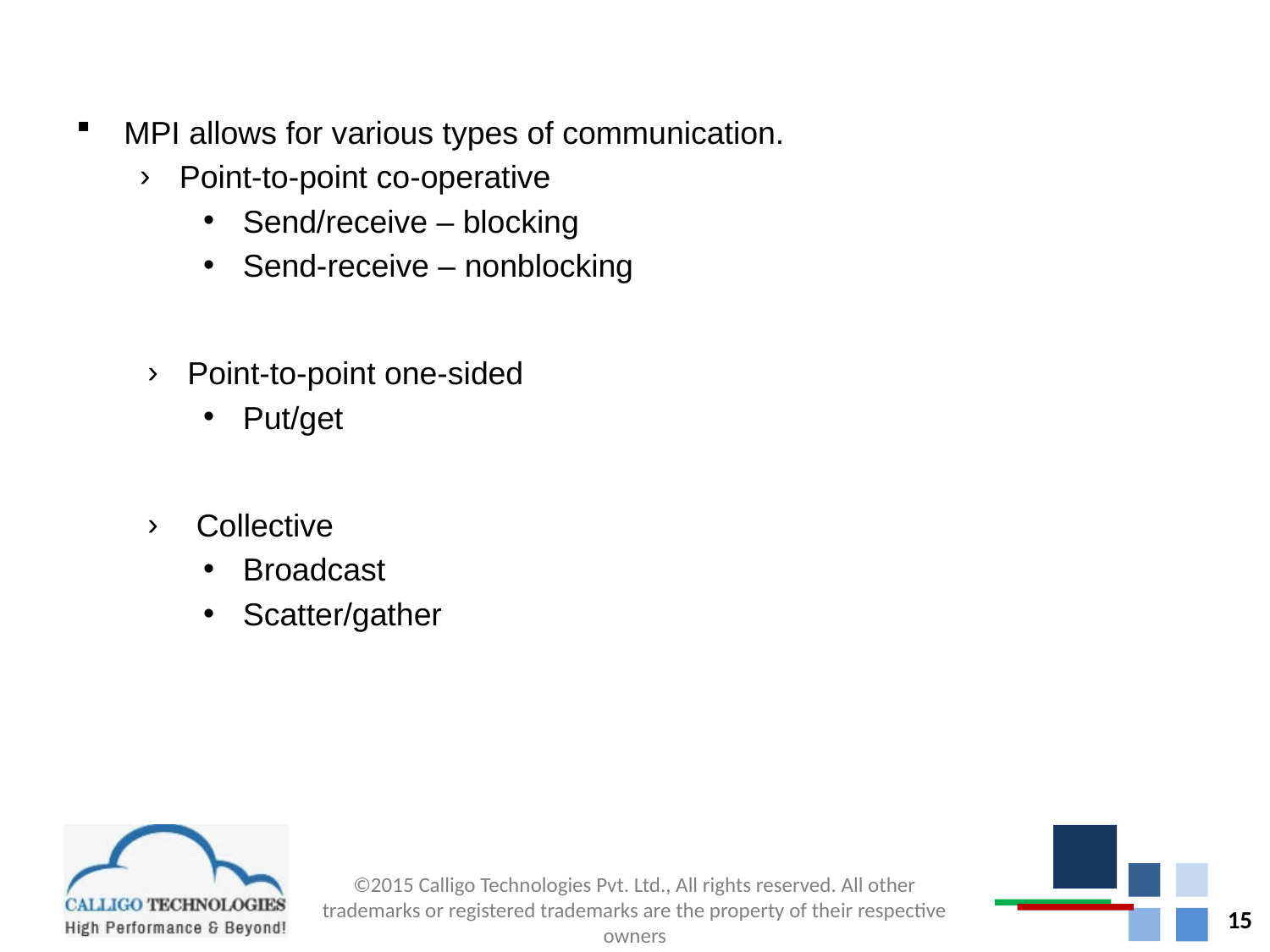

# MPI Communication
MPI allows for various types of communication.
Point-to-point co-operative
Send/receive – blocking
Send-receive – nonblocking

Point-to-point one-sided
Put/get

 Collective
Broadcast
Scatter/gather
15